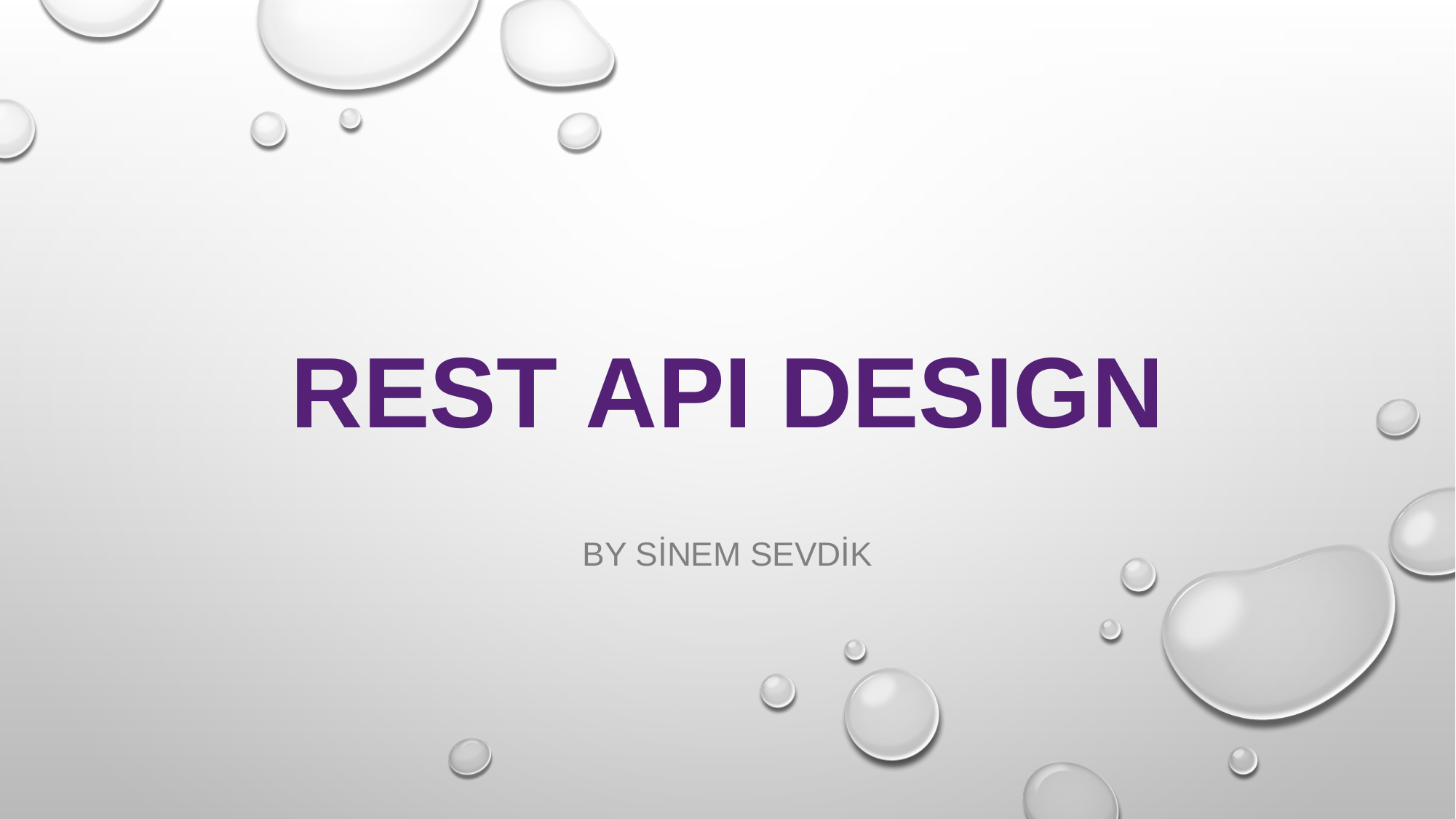

# ResT API DesigN

BY SİNEM SEVDİK